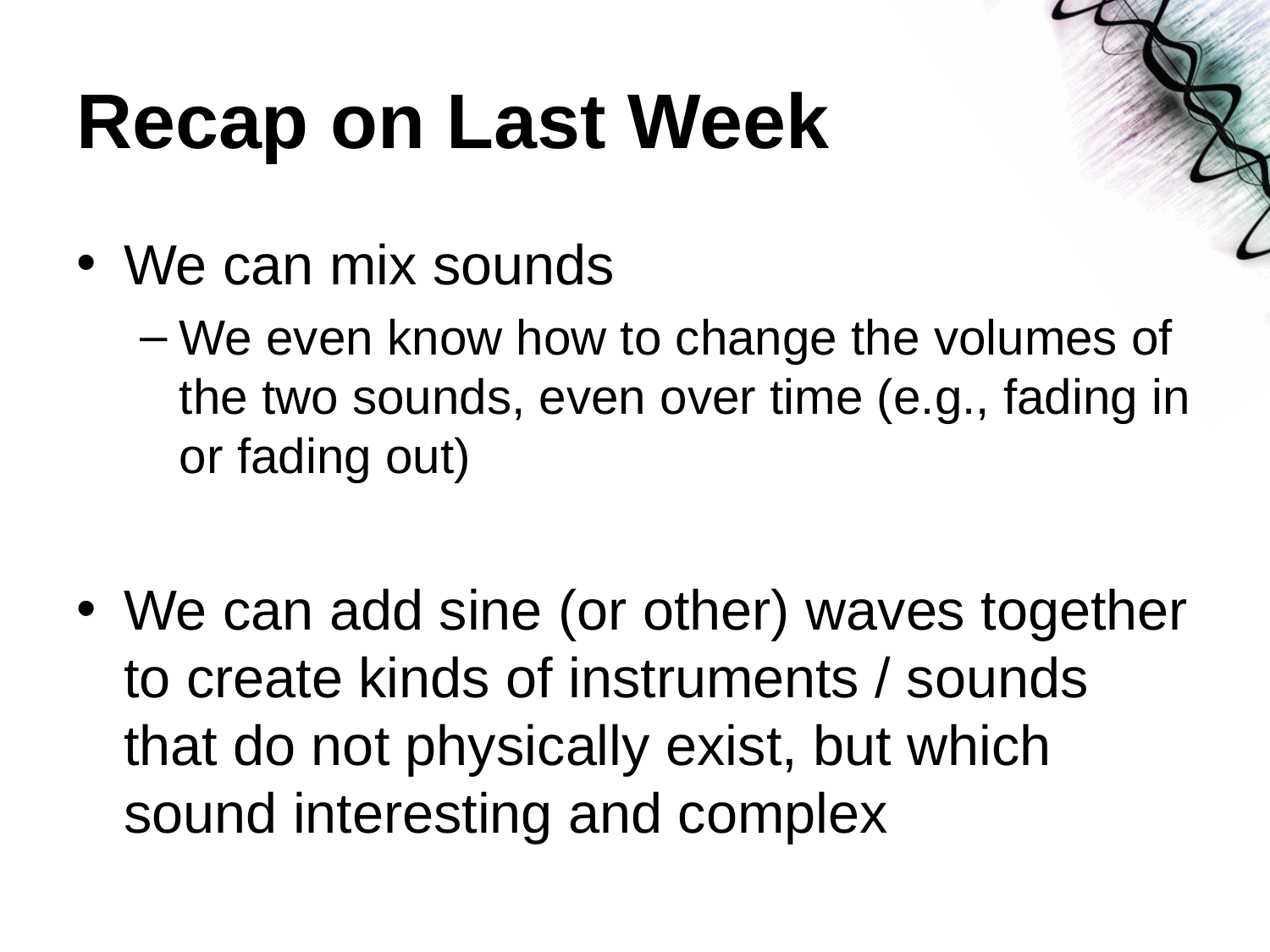

# Recap on Last Week
We can mix sounds
We even know how to change the volumes of the two sounds, even over time (e.g., fading in or fading out)

We can add sine (or other) waves together to create kinds of instruments / sounds that do not physically exist, but which sound interesting and complex